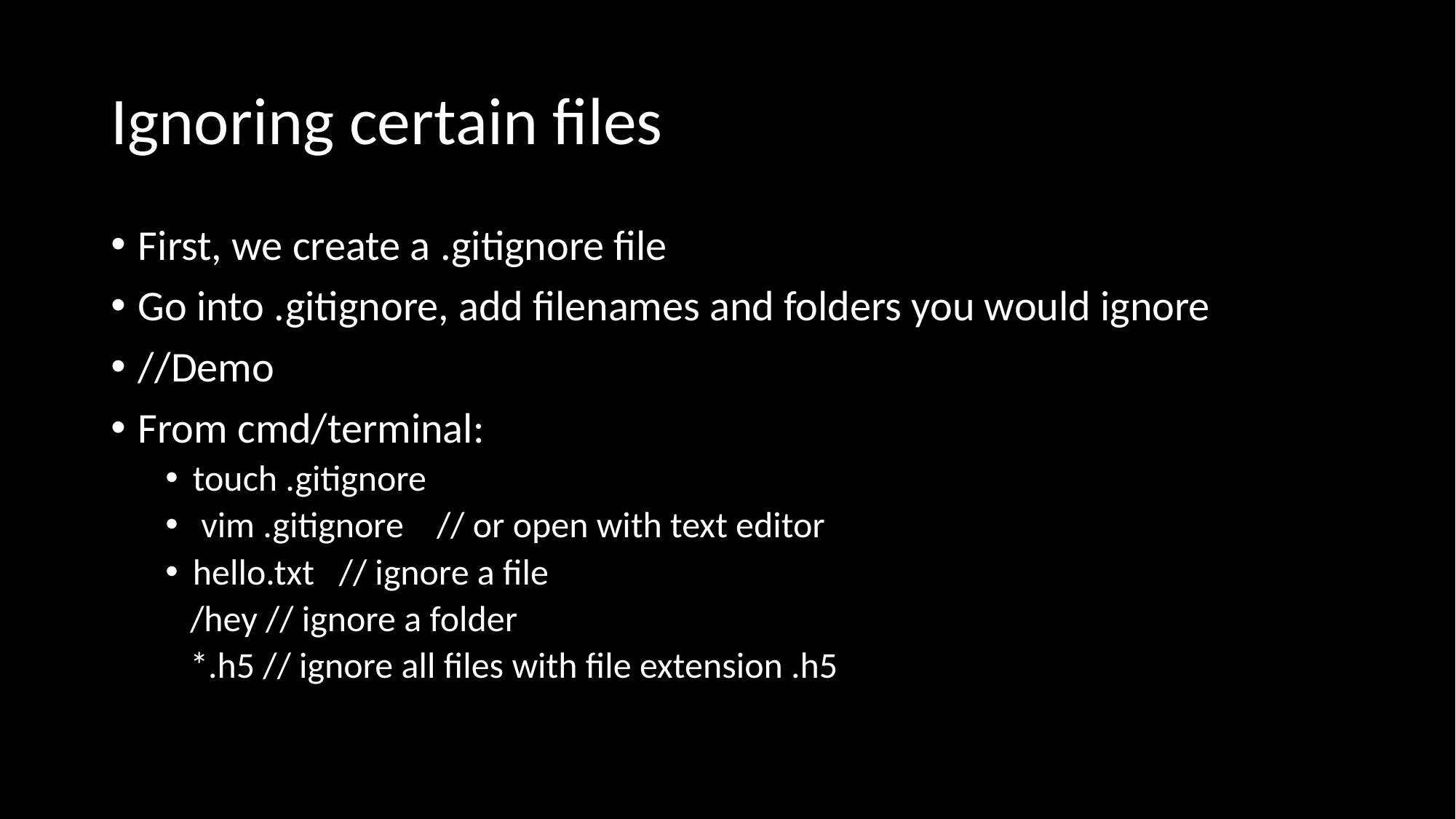

# Ignoring certain files
First, we create a .gitignore file
Go into .gitignore, add filenames and folders you would ignore
//Demo
From cmd/terminal:
touch .gitignore
 vim .gitignore    // or open with text editor
hello.txt   // ignore a file
   /hey // ignore a folder
   *.h5 // ignore all files with file extension .h5